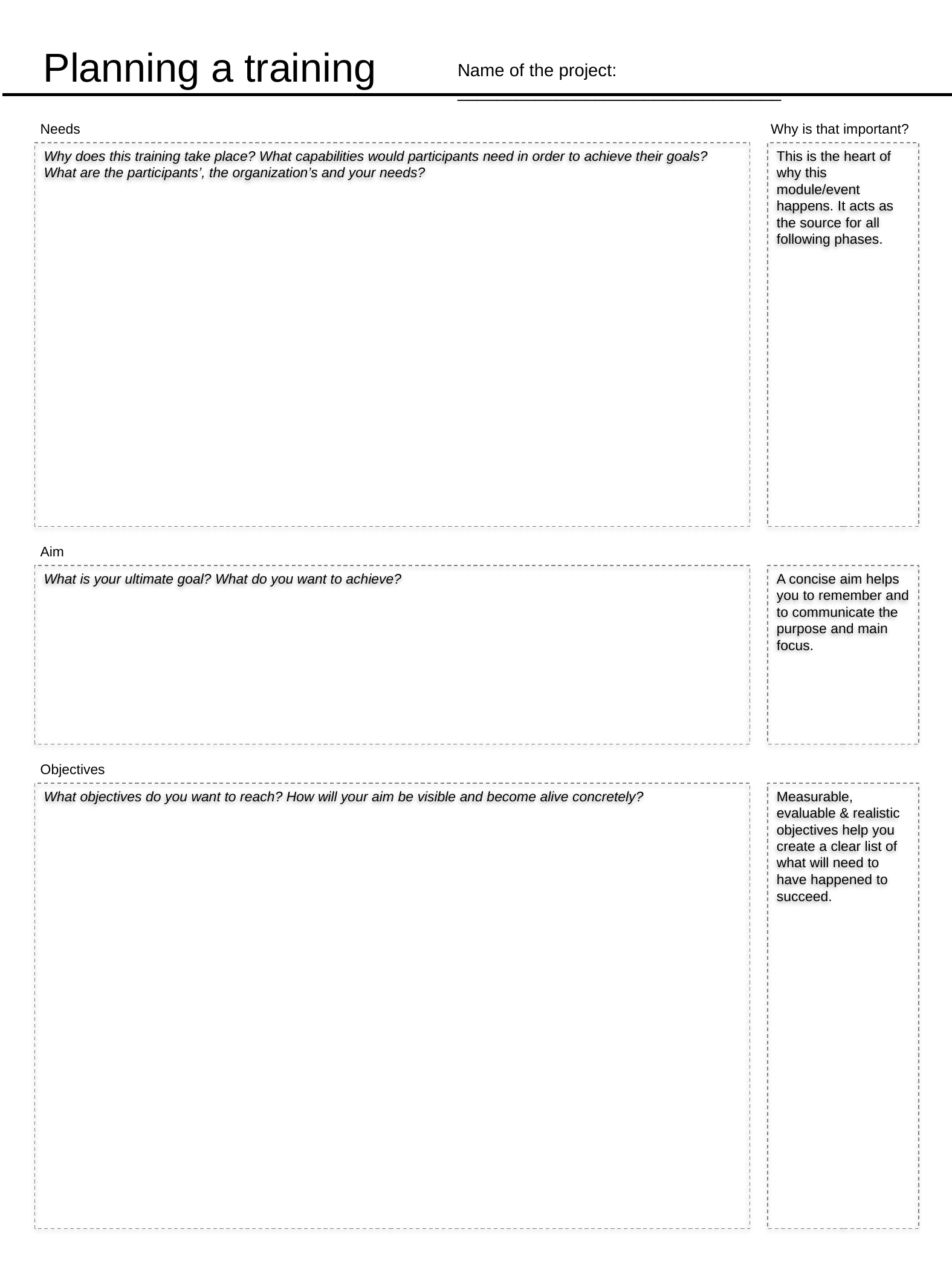

Planning a training
Name of the project: _________________________________
Why is that important?
Needs
This is the heart of why this module/event happens. It acts as the source for all following phases.
Why does this training take place? What capabilities would participants need in order to achieve their goals? What are the participants’, the organization’s and your needs?
Aim
A concise aim helps you to remember and to communicate the purpose and main focus.
What is your ultimate goal? What do you want to achieve?
Objectives
Measurable, evaluable & realistic objectives help you create a clear list of what will need to have happened to succeed.
What objectives do you want to reach? How will your aim be visible and become alive concretely?